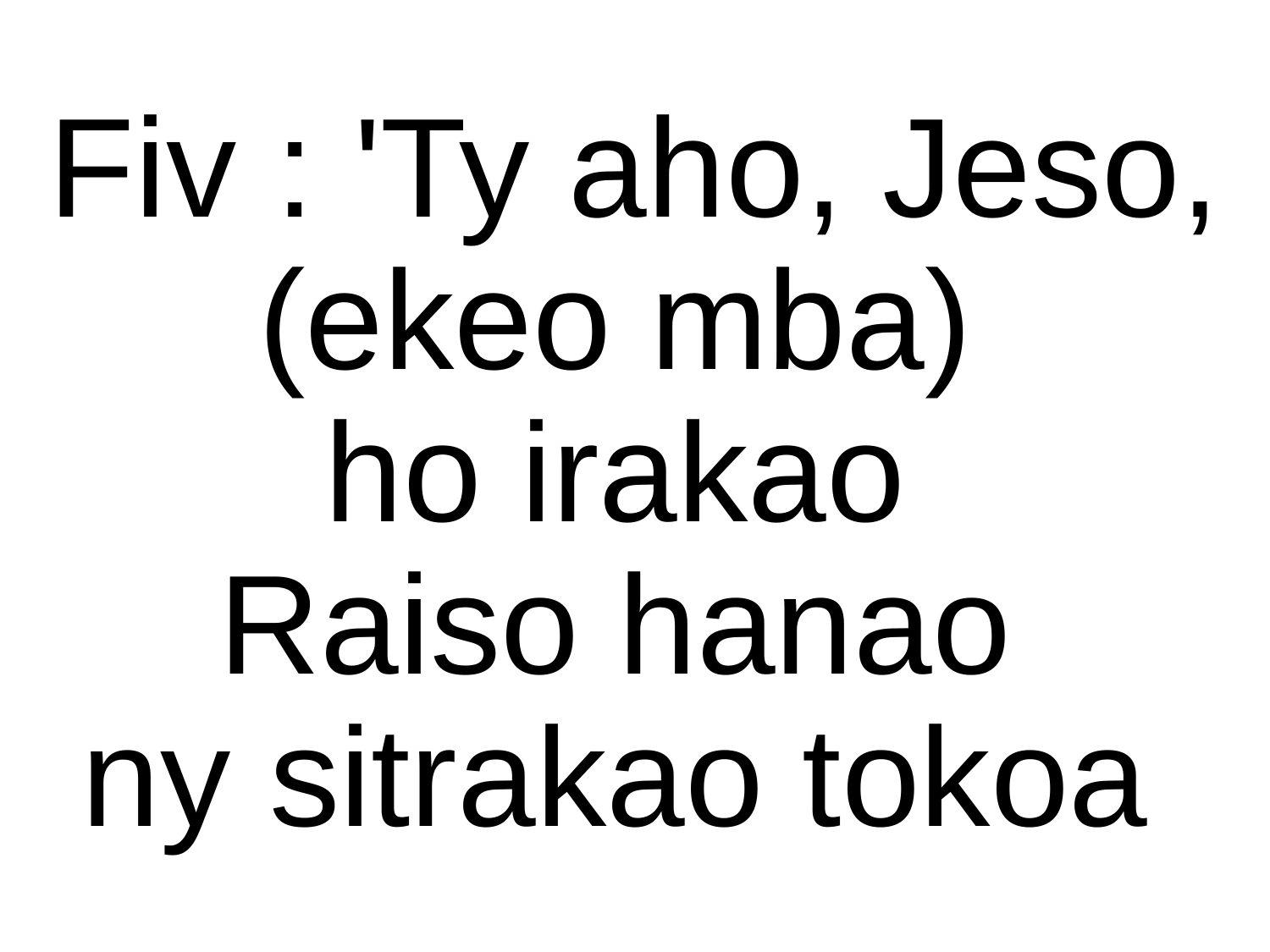

Fiv : 'Ty aho, Jeso, (ekeo mba)
ho irakao
Raiso hanao
ny sitrakao tokoa